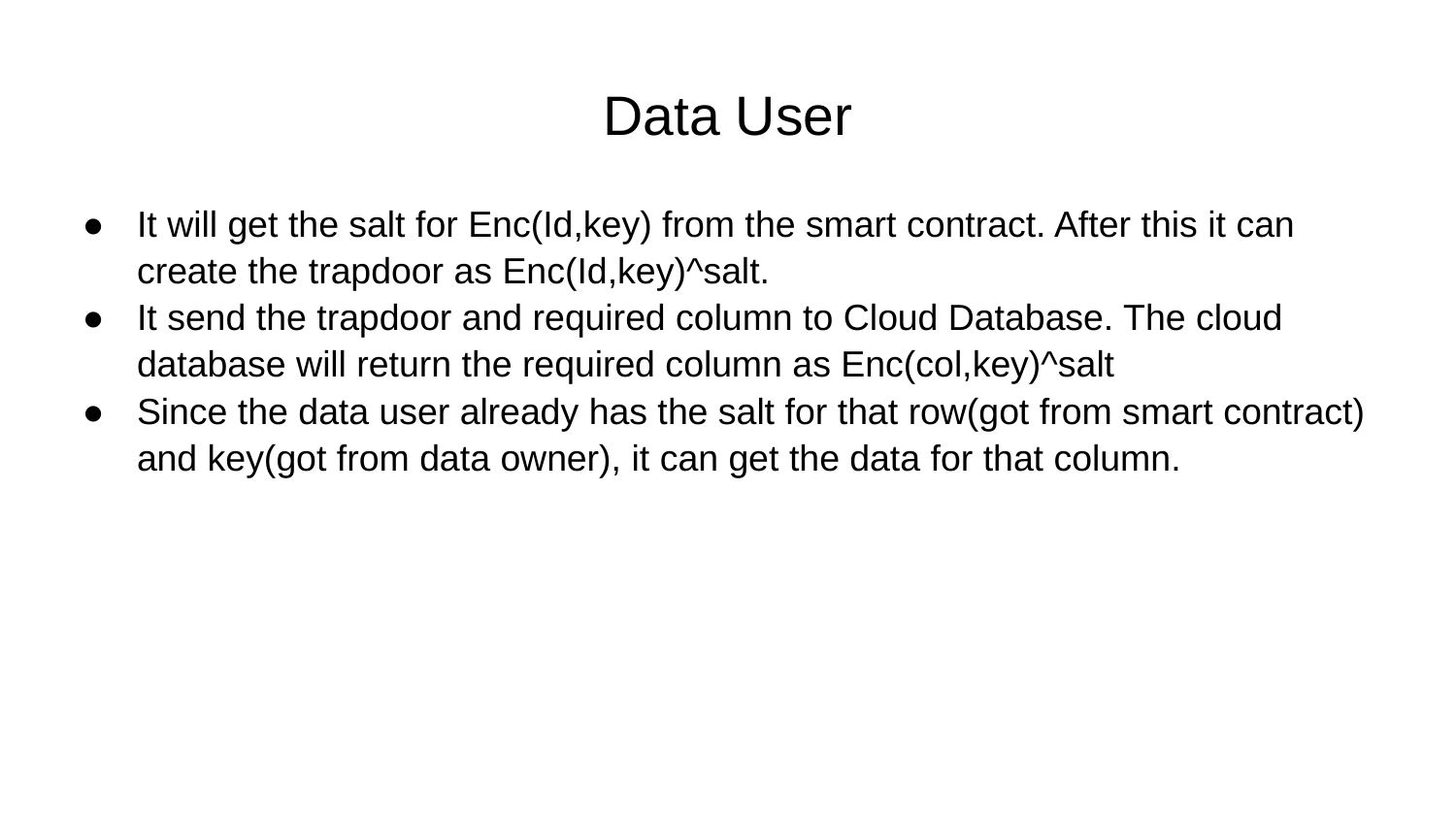

# Data User
It will get the salt for Enc(Id,key) from the smart contract. After this it can create the trapdoor as Enc(Id,key)^salt.
It send the trapdoor and required column to Cloud Database. The cloud database will return the required column as Enc(col,key)^salt
Since the data user already has the salt for that row(got from smart contract) and key(got from data owner), it can get the data for that column.